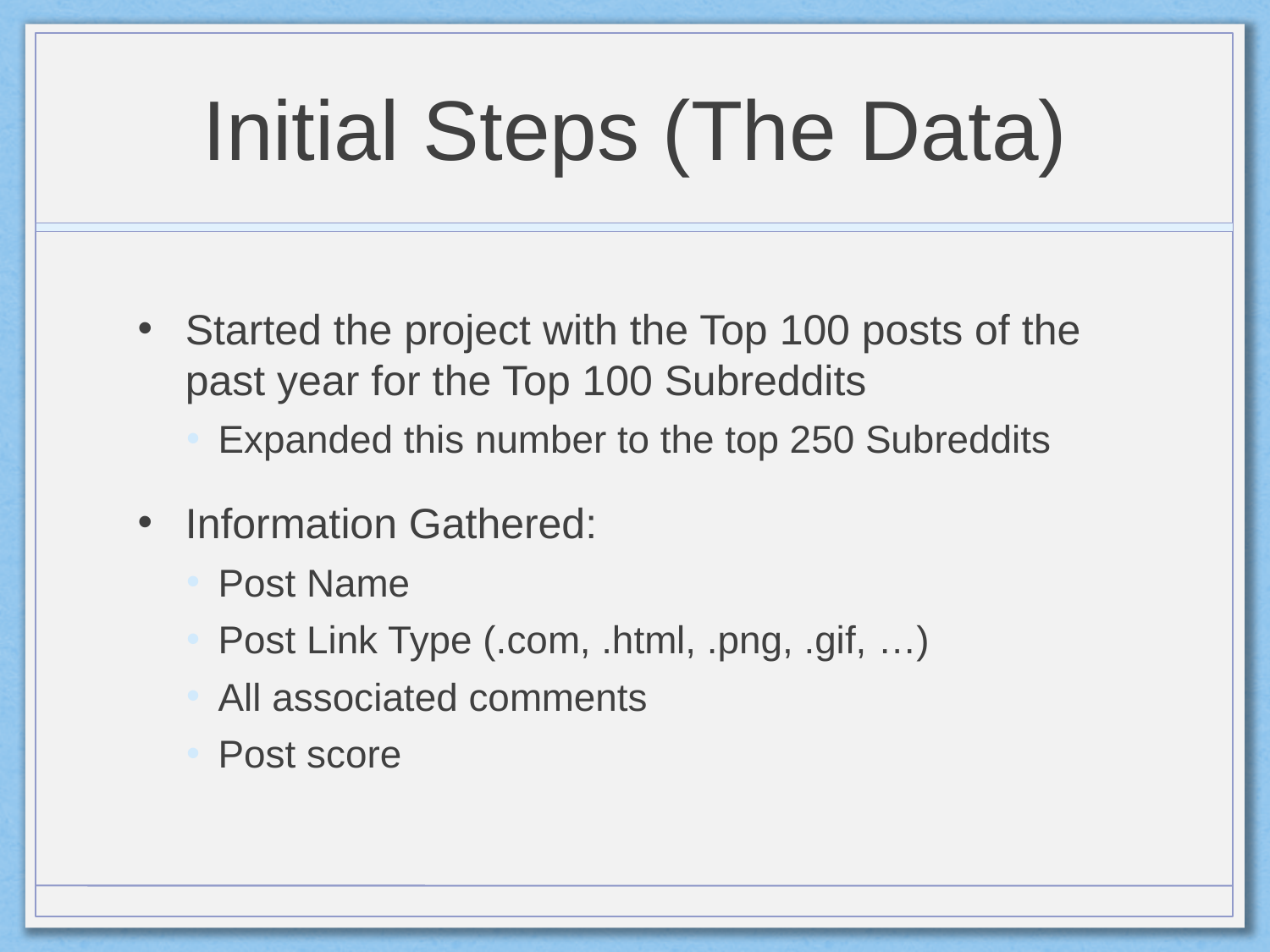

# Initial Steps (The Data)
Started the project with the Top 100 posts of the past year for the Top 100 Subreddits
Expanded this number to the top 250 Subreddits
Information Gathered:
Post Name
Post Link Type (.com, .html, .png, .gif, …)
All associated comments
Post score